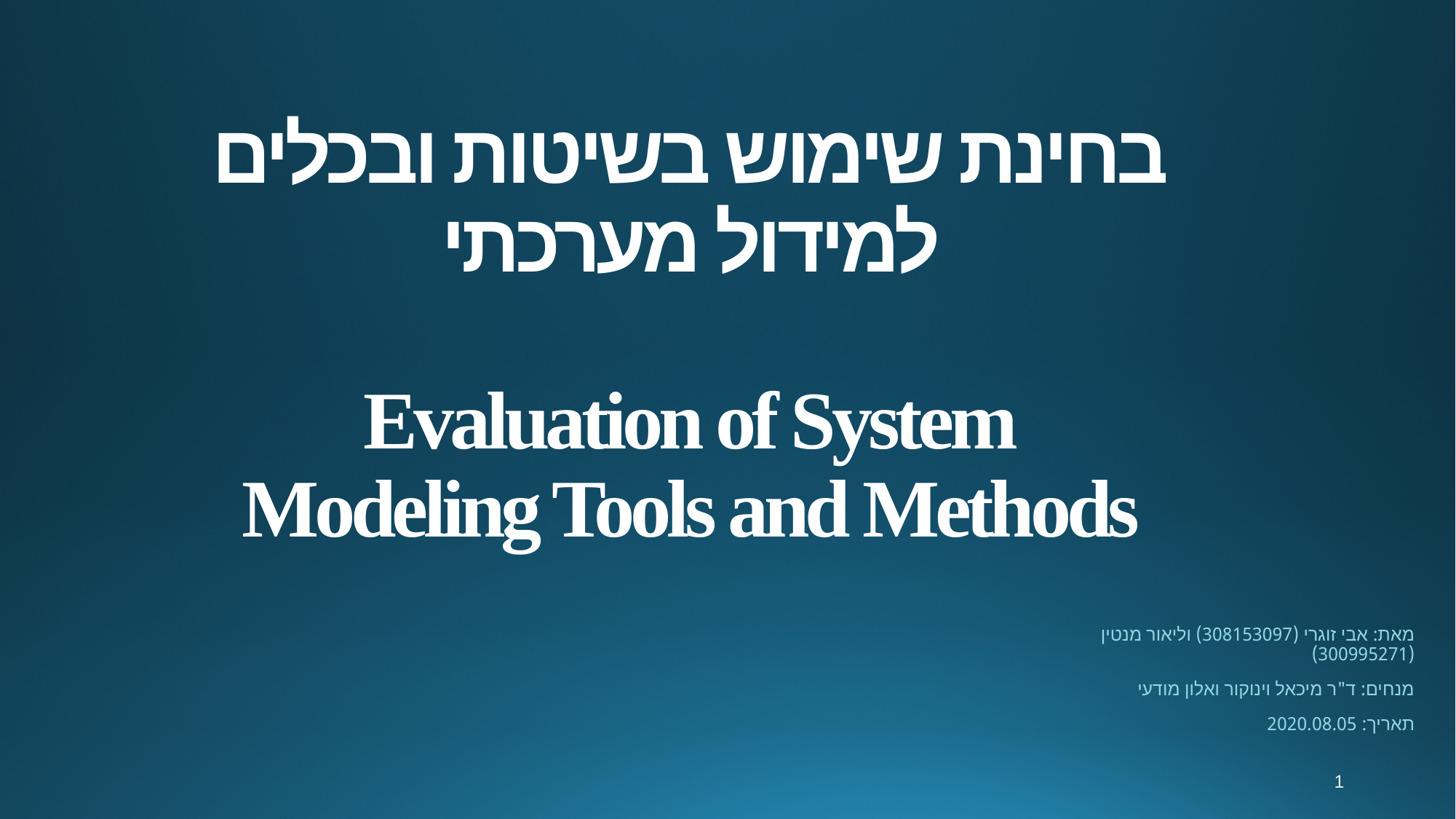

# בחינת שימוש בשיטות ובכלים למידול מערכתי   Evaluation of System Modeling Tools and Methods
מאת: אבי זוגרי (308153097) וליאור מנטין (300995271)
מנחים: ד"ר מיכאל וינוקור ואלון מודעי
תאריך: 2020.08.05
1